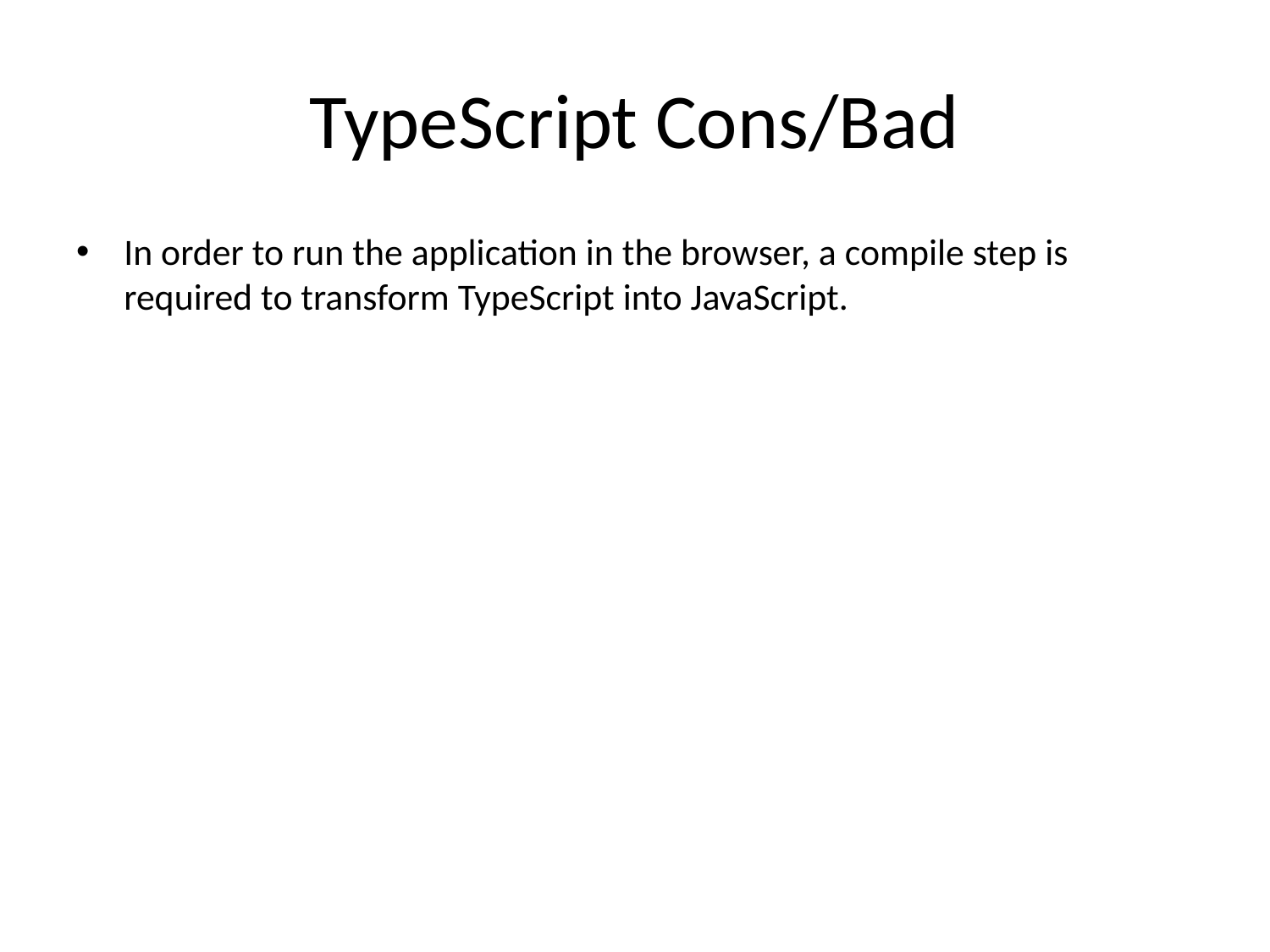

# TypeScript Cons/Bad
In order to run the application in the browser, a compile step is required to transform TypeScript into JavaScript.